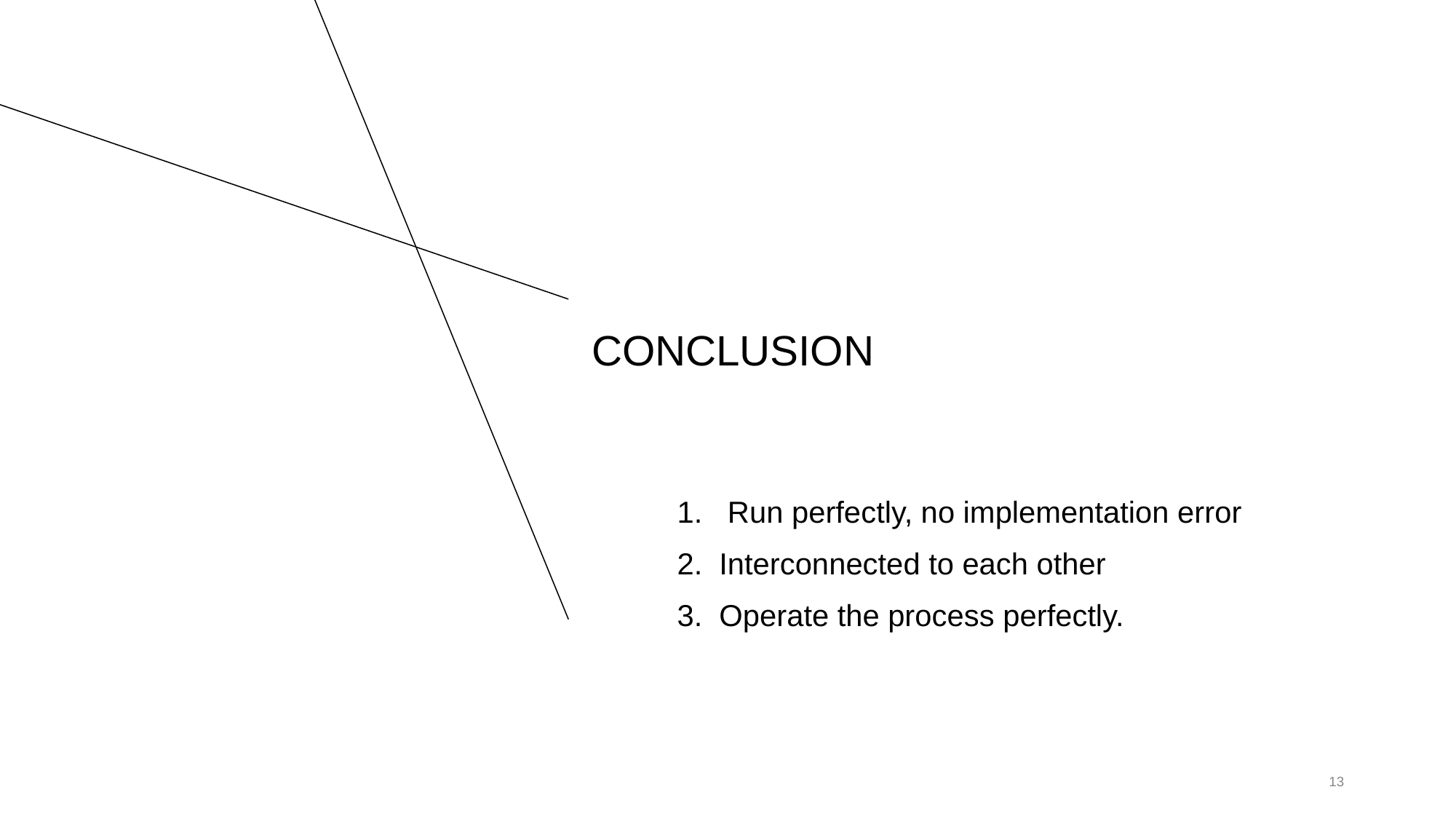

# CONCLUSION
1.   Run perfectly, no implementation error
2.  Interconnected to each other
3.  Operate the process perfectly.
13